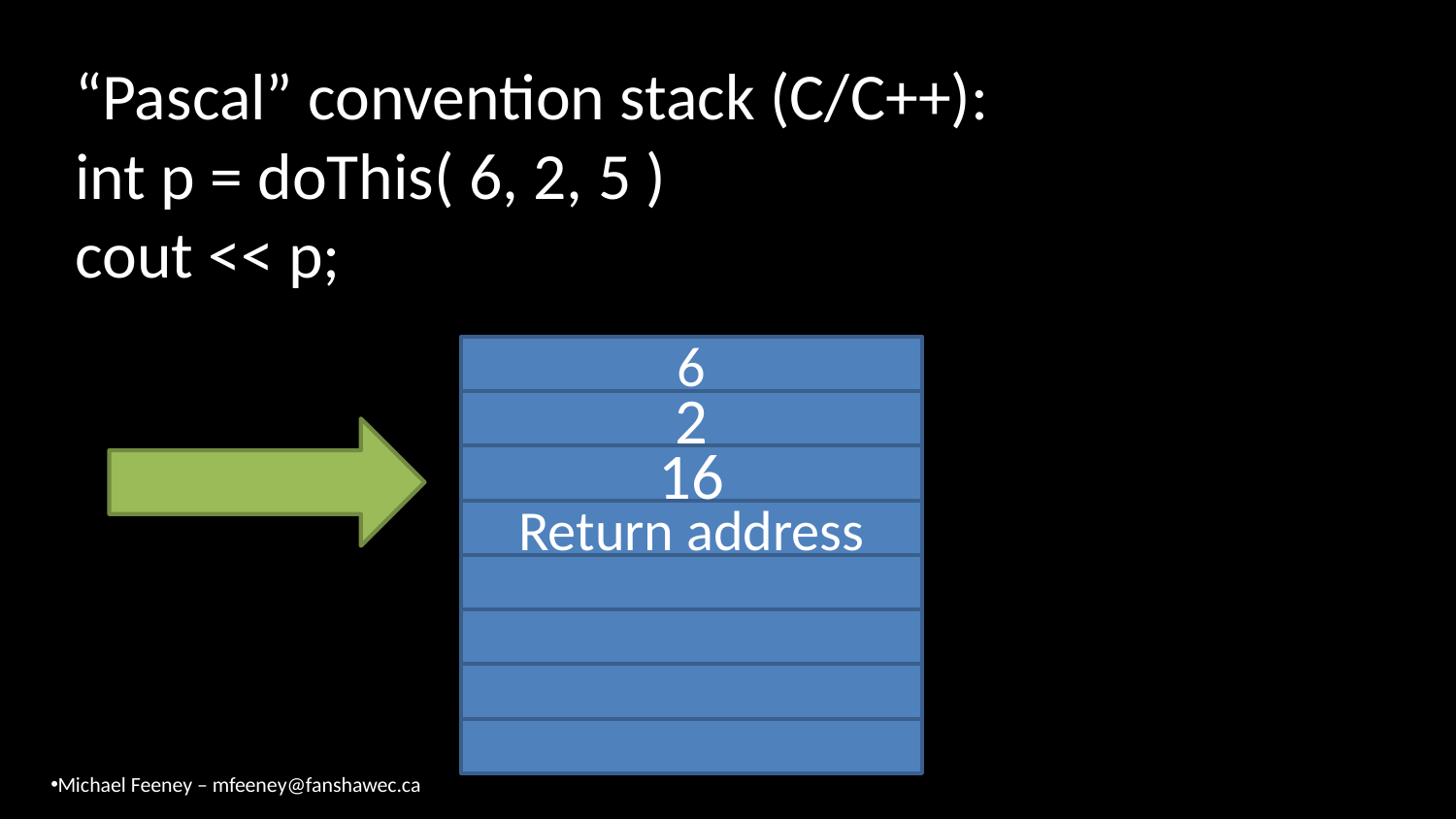

# “Pascal” convention stack (C/C++): int p = doThis( 6, 2, 5 ) cout << p;
6
2

16
Return address